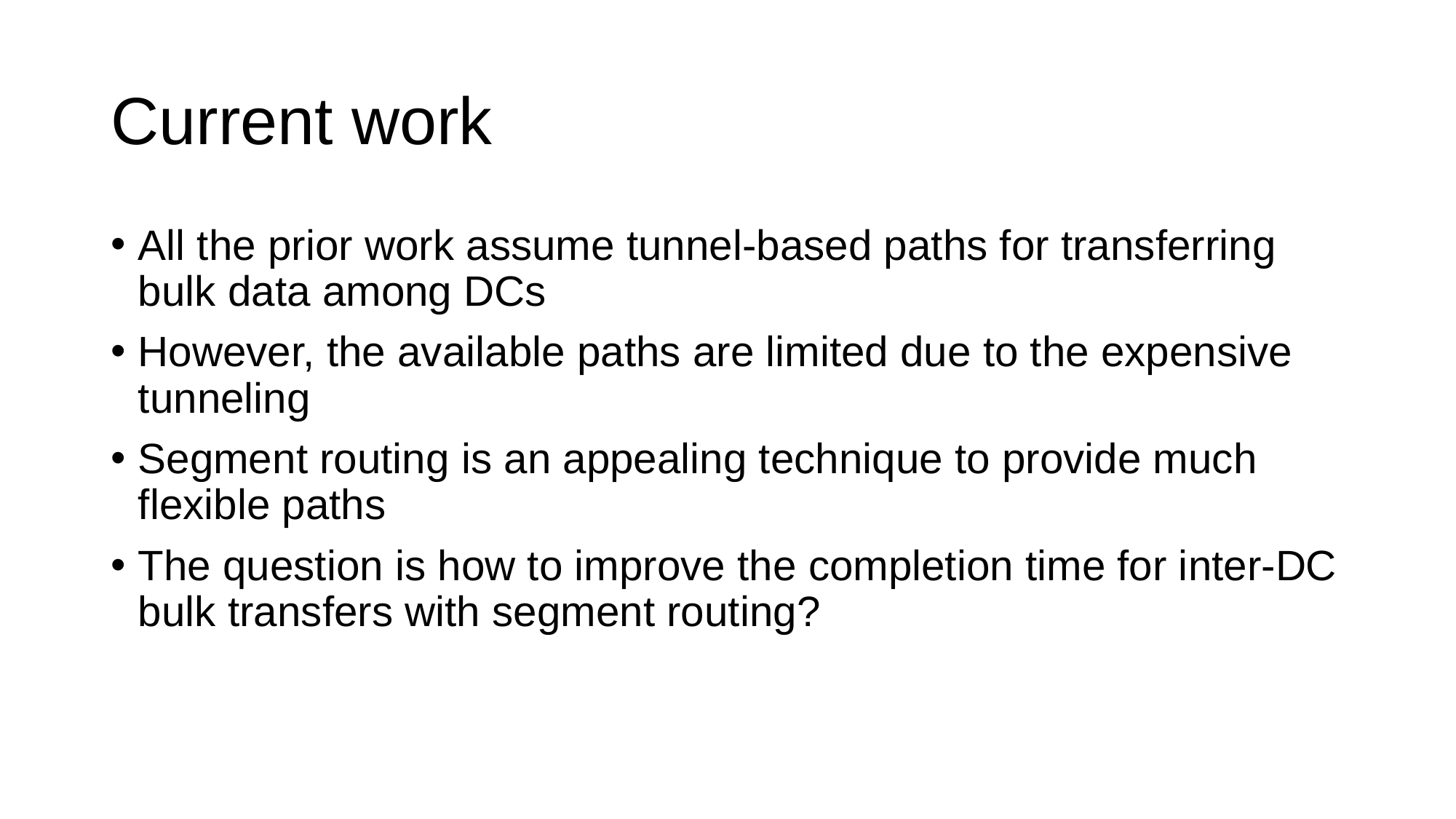

# Current work
All the prior work assume tunnel-based paths for transferring bulk data among DCs
However, the available paths are limited due to the expensive tunneling
Segment routing is an appealing technique to provide much flexible paths
The question is how to improve the completion time for inter-DC bulk transfers with segment routing?